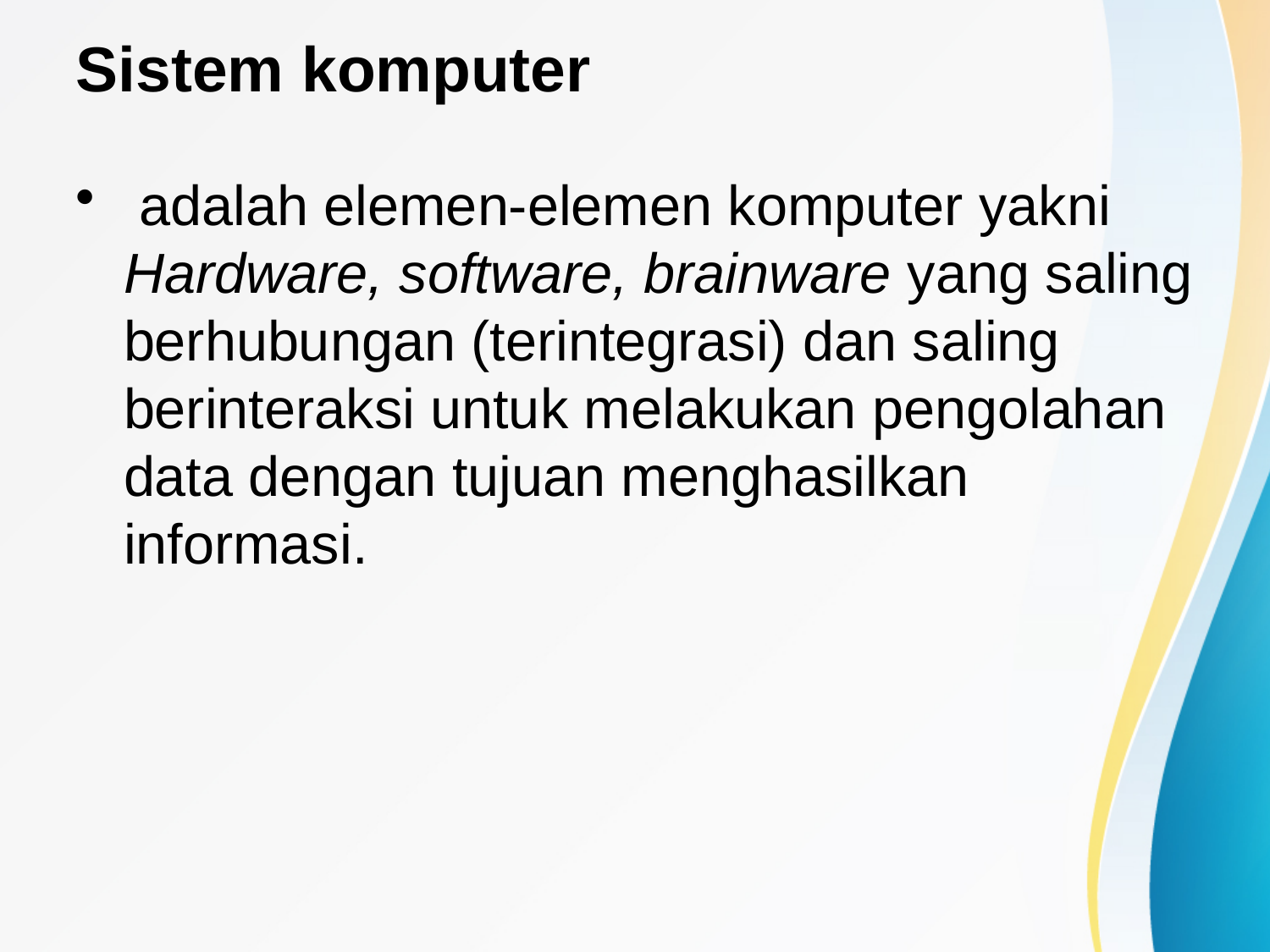

# Sistem komputer
 adalah elemen-elemen komputer yakni Hardware, software, brainware yang saling berhubungan (terintegrasi) dan saling berinteraksi untuk melakukan pengolahan data dengan tujuan menghasilkan informasi.